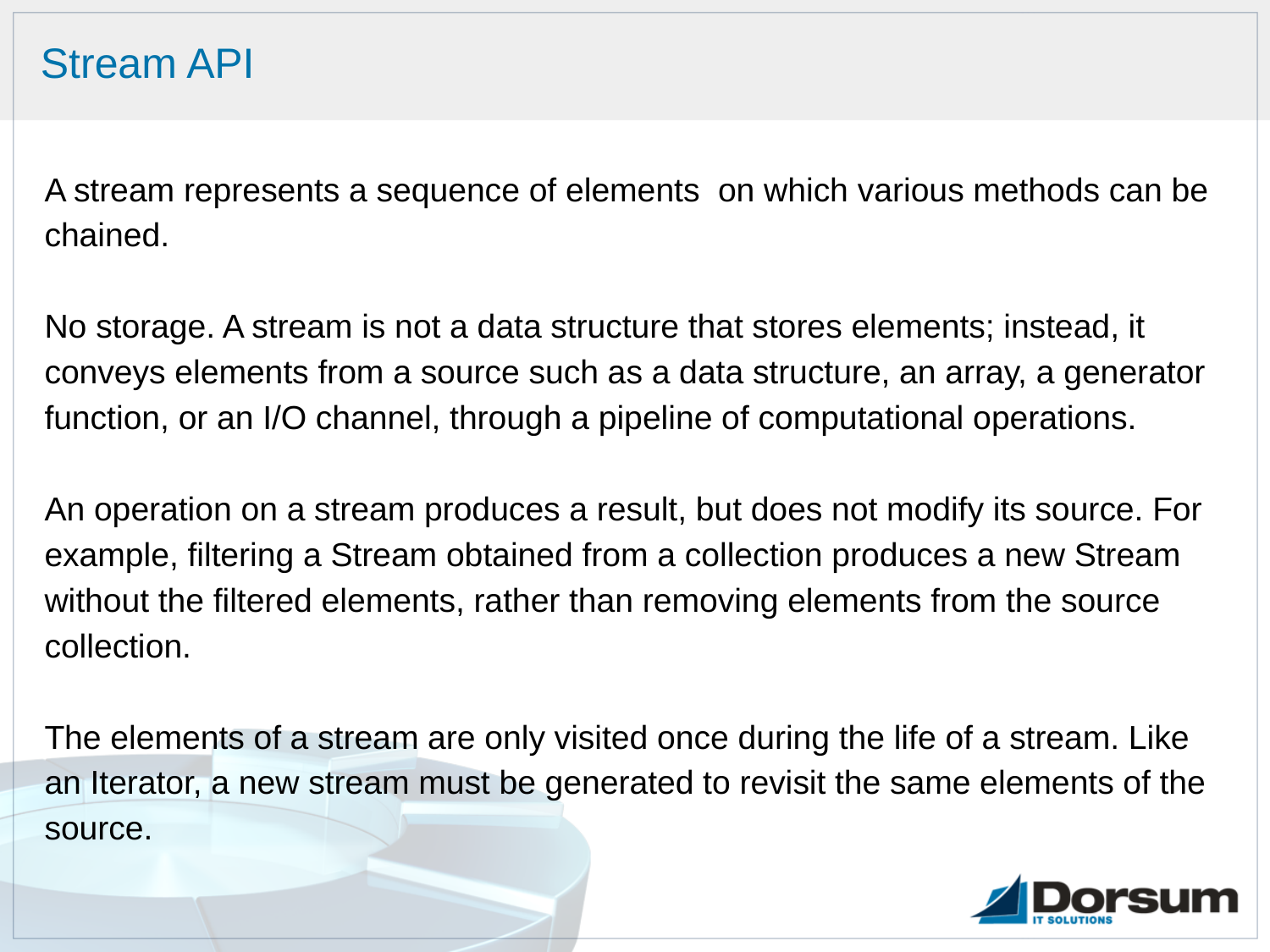

# Stream API
A stream represents a sequence of elements  on which various methods can be chained.

No storage. A stream is not a data structure that stores elements; instead, it conveys elements from a source such as a data structure, an array, a generator function, or an I/O channel, through a pipeline of computational operations.

An operation on a stream produces a result, but does not modify its source. For example, filtering a Stream obtained from a collection produces a new Stream without the filtered elements, rather than removing elements from the source collection.

The elements of a stream are only visited once during the life of a stream. Like an Iterator, a new stream must be generated to revisit the same elements of the source.